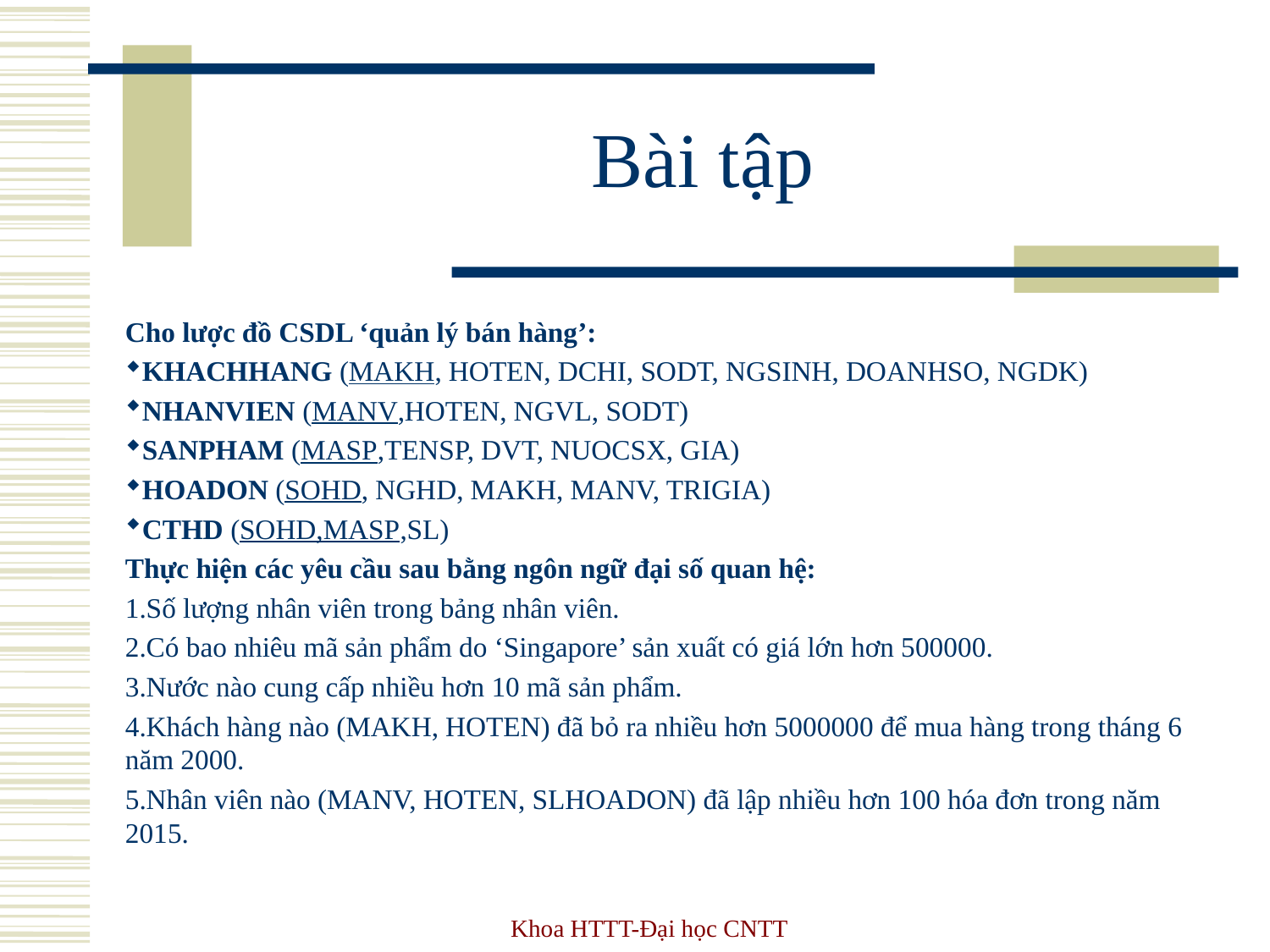

# Bài tập
Cho lược đồ CSDL ‘quản lý bán hàng’:
KHACHHANG (MAKH, HOTEN, DCHI, SODT, NGSINH, DOANHSO, NGDK)
NHANVIEN (MANV,HOTEN, NGVL, SODT)
SANPHAM (MASP,TENSP, DVT, NUOCSX, GIA)
HOADON (SOHD, NGHD, MAKH, MANV, TRIGIA)
CTHD (SOHD,MASP,SL)
Thực hiện các yêu cầu sau bằng ngôn ngữ đại số quan hệ:
Số lượng nhân viên trong bảng nhân viên.
Có bao nhiêu mã sản phẩm do ‘Singapore’ sản xuất có giá lớn hơn 500000.
Nước nào cung cấp nhiều hơn 10 mã sản phẩm.
Khách hàng nào (MAKH, HOTEN) đã bỏ ra nhiều hơn 5000000 để mua hàng trong tháng 6 năm 2000.
Nhân viên nào (MANV, HOTEN, SLHOADON) đã lập nhiều hơn 100 hóa đơn trong năm 2015.
Khoa HTTT-Đại học CNTT
53